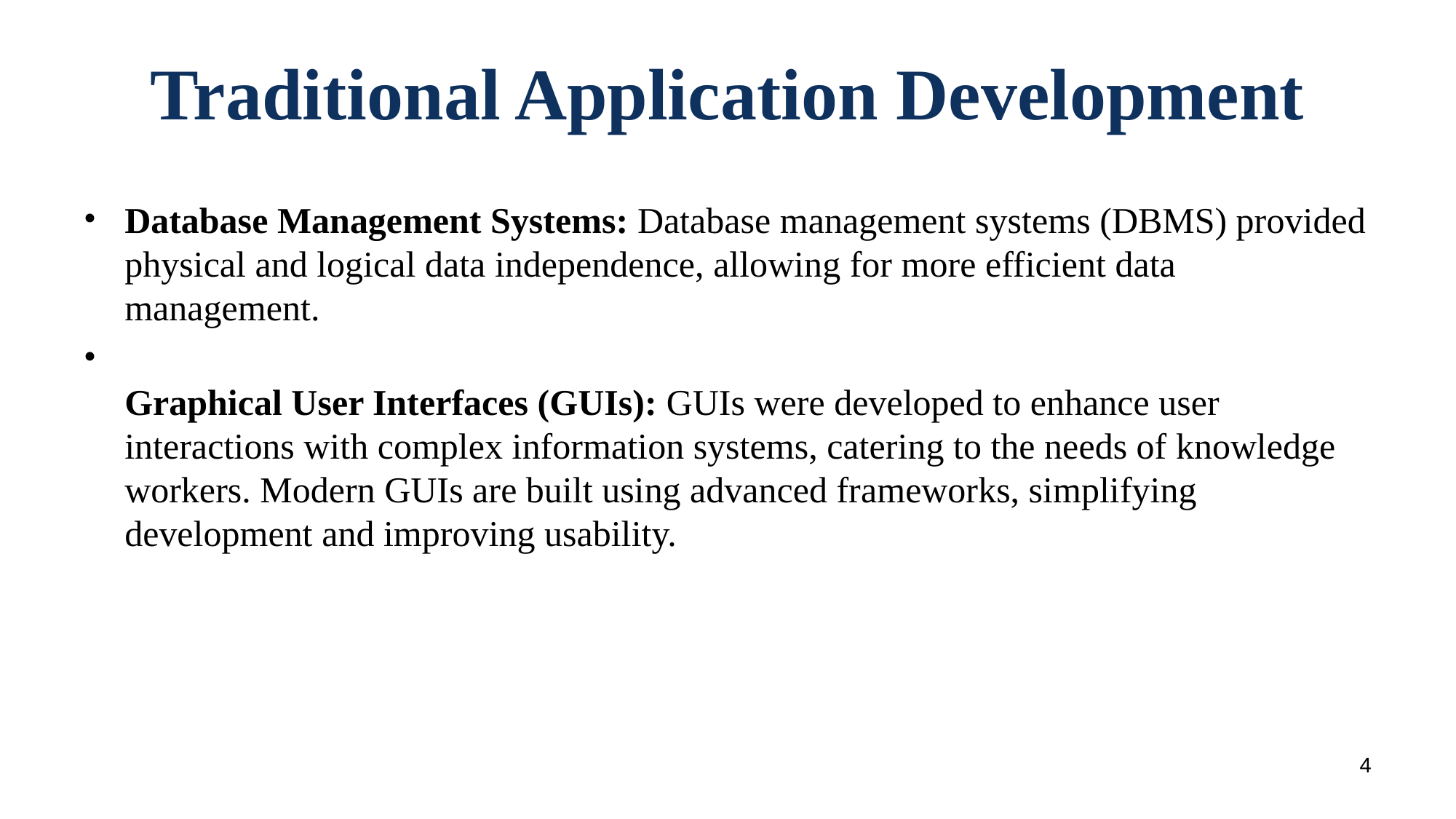

# Traditional Application Development
Database Management Systems: Database management systems (DBMS) provided physical and logical data independence, allowing for more efficient data management.
Graphical User Interfaces (GUIs): GUIs were developed to enhance user interactions with complex information systems, catering to the needs of knowledge workers. Modern GUIs are built using advanced frameworks, simplifying development and improving usability.
4